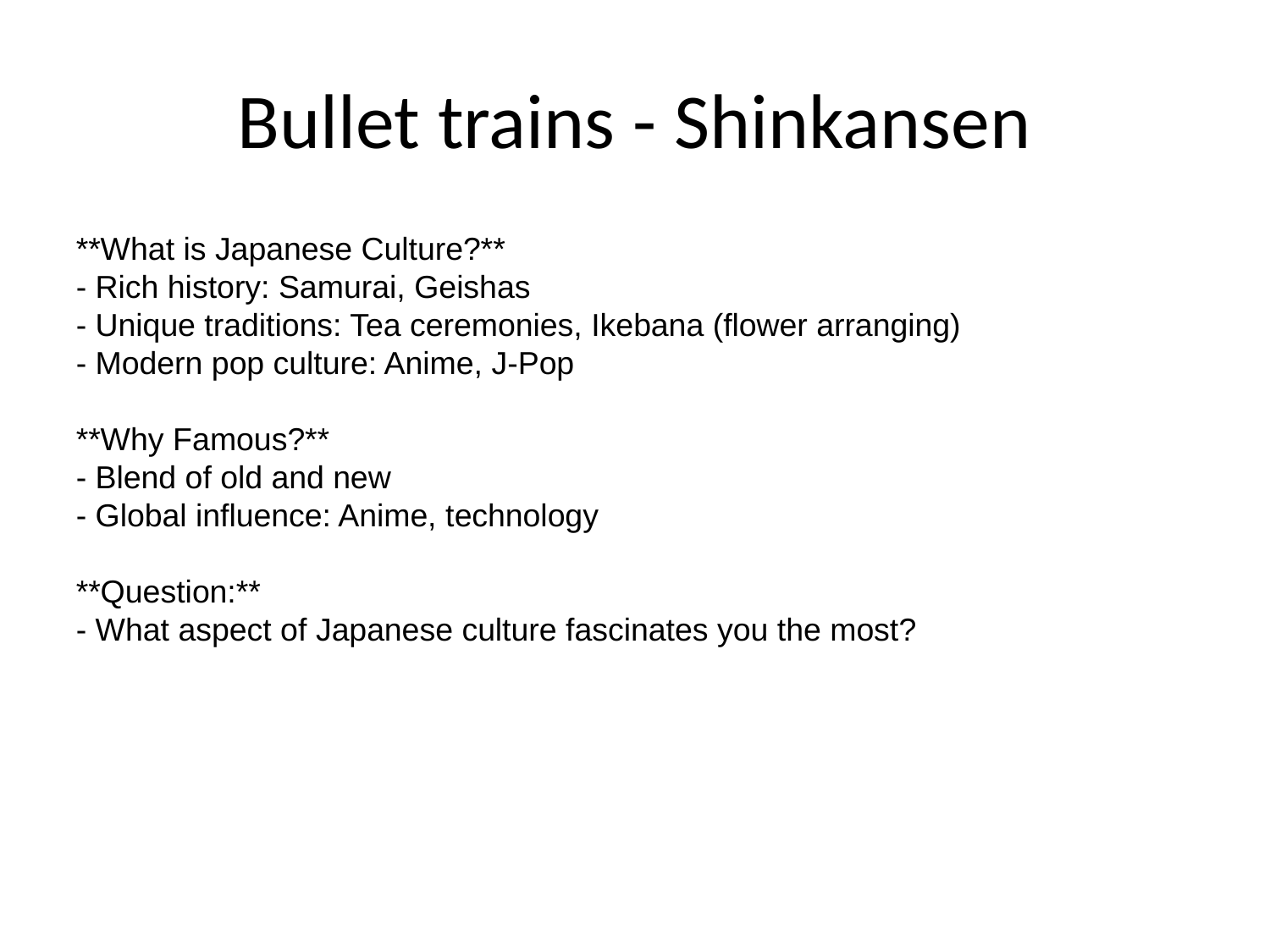

# Bullet trains - Shinkansen
**What is Japanese Culture?**
- Rich history: Samurai, Geishas
- Unique traditions: Tea ceremonies, Ikebana (flower arranging)
- Modern pop culture: Anime, J-Pop

**Why Famous?**
- Blend of old and new
- Global influence: Anime, technology

**Question:**
- What aspect of Japanese culture fascinates you the most?